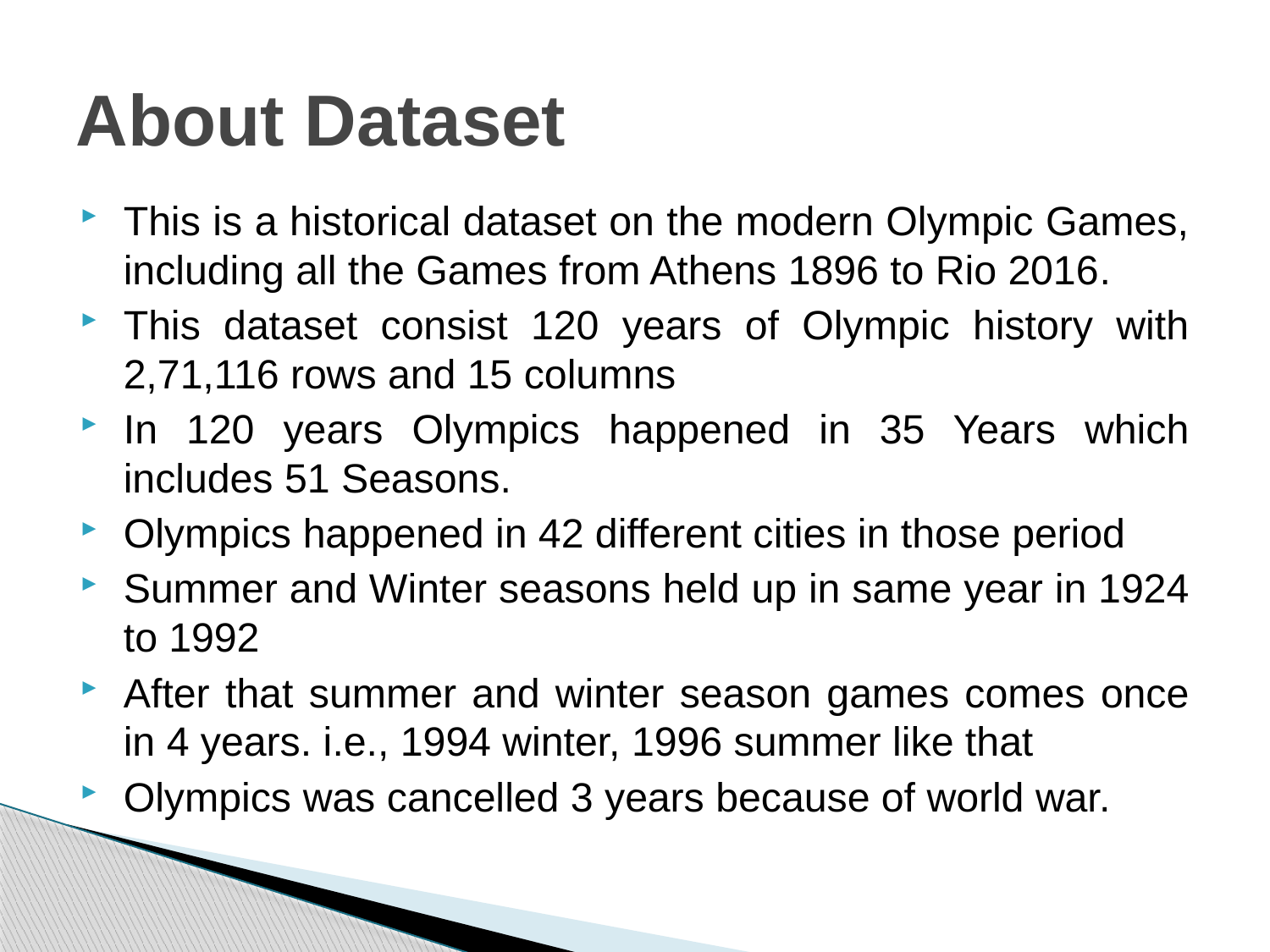

# About Dataset
This is a historical dataset on the modern Olympic Games, including all the Games from Athens 1896 to Rio 2016.
This dataset consist 120 years of Olympic history with 2,71,116 rows and 15 columns
In 120 years Olympics happened in 35 Years which includes 51 Seasons.
Olympics happened in 42 different cities in those period
Summer and Winter seasons held up in same year in 1924 to 1992
After that summer and winter season games comes once in 4 years. i.e., 1994 winter, 1996 summer like that
Olympics was cancelled 3 years because of world war.